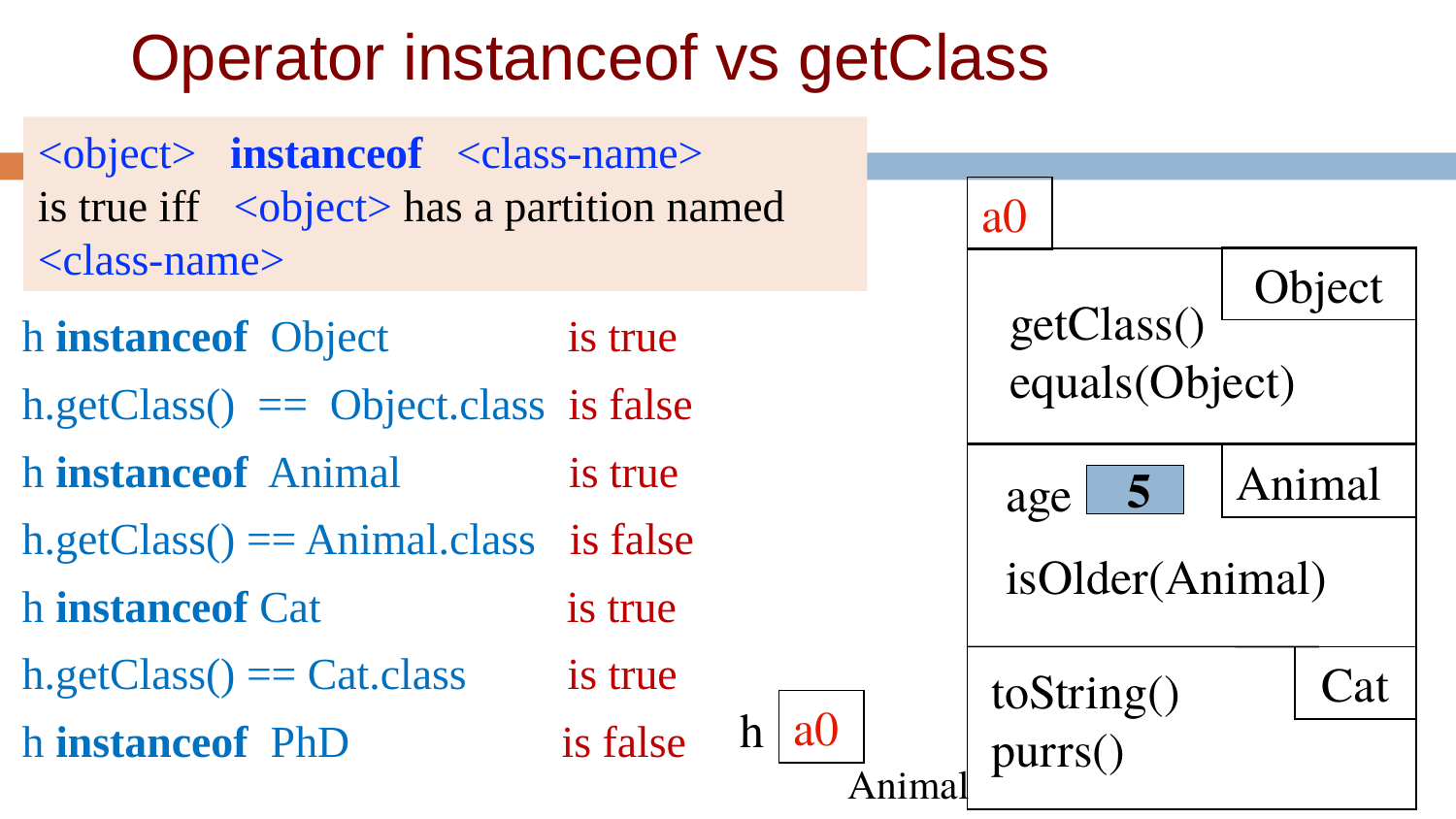

Operator instanceof vs getClass
<object>   instanceof   <class-name>
is true iff   <object> has a partition named <class-name>
3
a0

Animal

Cat
age
isOlder(Animal)
toString()
purrs()

5
Object

getClass()
equals(Object)
h instanceof  Object                is true
h.getClass()  ==  Object.class  is false
h instanceof  Animal               is true
h.getClass() == Animal.class   is false
h instanceof Cat                      is true
h.getClass() == Cat.class         is true
h instanceof  PhD                   is false
a0
h
Animal